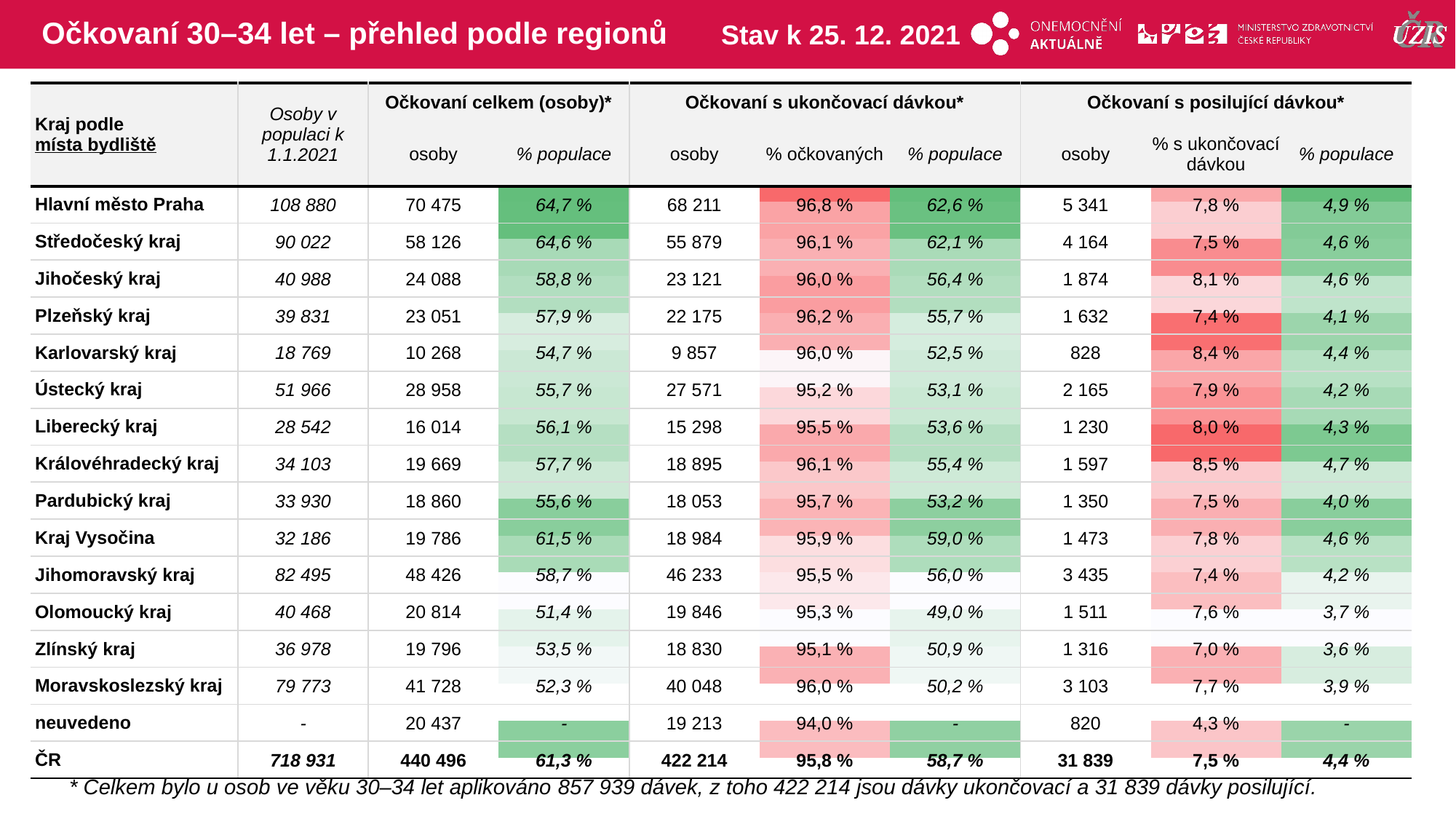

# Očkovaní 30–34 let – přehled podle regionů
Stav k 25. 12. 2021
| Kraj podle místa bydliště | Osoby v populaci k 1.1.2021 | Očkovaní celkem (osoby)\* |  | Očkovaní s ukončovací dávkou\* |  |  | Očkovaní s posilující dávkou\* |  |  |
| --- | --- | --- | --- | --- | --- | --- | --- | --- | --- |
|  |  | osoby | % populace | osoby | % očkovaných | % populace | osoby | % s ukončovací dávkou | % populace |
| Hlavní město Praha | 108 880 | 70 475 | 64,7 % | 68 211 | 96,8 % | 62,6 % | 5 341 | 7,8 % | 4,9 % |
| Středočeský kraj | 90 022 | 58 126 | 64,6 % | 55 879 | 96,1 % | 62,1 % | 4 164 | 7,5 % | 4,6 % |
| Jihočeský kraj | 40 988 | 24 088 | 58,8 % | 23 121 | 96,0 % | 56,4 % | 1 874 | 8,1 % | 4,6 % |
| Plzeňský kraj | 39 831 | 23 051 | 57,9 % | 22 175 | 96,2 % | 55,7 % | 1 632 | 7,4 % | 4,1 % |
| Karlovarský kraj | 18 769 | 10 268 | 54,7 % | 9 857 | 96,0 % | 52,5 % | 828 | 8,4 % | 4,4 % |
| Ústecký kraj | 51 966 | 28 958 | 55,7 % | 27 571 | 95,2 % | 53,1 % | 2 165 | 7,9 % | 4,2 % |
| Liberecký kraj | 28 542 | 16 014 | 56,1 % | 15 298 | 95,5 % | 53,6 % | 1 230 | 8,0 % | 4,3 % |
| Královéhradecký kraj | 34 103 | 19 669 | 57,7 % | 18 895 | 96,1 % | 55,4 % | 1 597 | 8,5 % | 4,7 % |
| Pardubický kraj | 33 930 | 18 860 | 55,6 % | 18 053 | 95,7 % | 53,2 % | 1 350 | 7,5 % | 4,0 % |
| Kraj Vysočina | 32 186 | 19 786 | 61,5 % | 18 984 | 95,9 % | 59,0 % | 1 473 | 7,8 % | 4,6 % |
| Jihomoravský kraj | 82 495 | 48 426 | 58,7 % | 46 233 | 95,5 % | 56,0 % | 3 435 | 7,4 % | 4,2 % |
| Olomoucký kraj | 40 468 | 20 814 | 51,4 % | 19 846 | 95,3 % | 49,0 % | 1 511 | 7,6 % | 3,7 % |
| Zlínský kraj | 36 978 | 19 796 | 53,5 % | 18 830 | 95,1 % | 50,9 % | 1 316 | 7,0 % | 3,6 % |
| Moravskoslezský kraj | 79 773 | 41 728 | 52,3 % | 40 048 | 96,0 % | 50,2 % | 3 103 | 7,7 % | 3,9 % |
| neuvedeno | - | 20 437 | - | 19 213 | 94,0 % | - | 820 | 4,3 % | - |
| ČR | 718 931 | 440 496 | 61,3 % | 422 214 | 95,8 % | 58,7 % | 31 839 | 7,5 % | 4,4 % |
|  |  |  |  |  |  |  |  |  |
| --- | --- | --- | --- | --- | --- | --- | --- | --- |
|  |  |  |  |  |  |  |  |  |
|  |  |  |  |  |  |  |  |  |
|  |  |  |  |  |  |  |  |  |
|  |  |  |  |  |  |  |  |  |
|  |  |  |  |  |  |  |  |  |
|  |  |  |  |  |  |  |  |  |
|  |  |  |  |  |  |  |  |  |
|  |  |  |  |  |  |  |  |  |
|  |  |  |  |  |  |  |  |  |
|  |  |  |  |  |  |  |  |  |
|  |  |  |  |  |  |  |  |  |
|  |  |  |  |  |  |  |  |  |
|  |  |  |  |  |  |  |  |  |
|  |  |  |  |  |  |  |  |  |
|  |  |  |  |  |  |  |  |  |
* Celkem bylo u osob ve věku 30–34 let aplikováno 857 939 dávek, z toho 422 214 jsou dávky ukončovací a 31 839 dávky posilující.